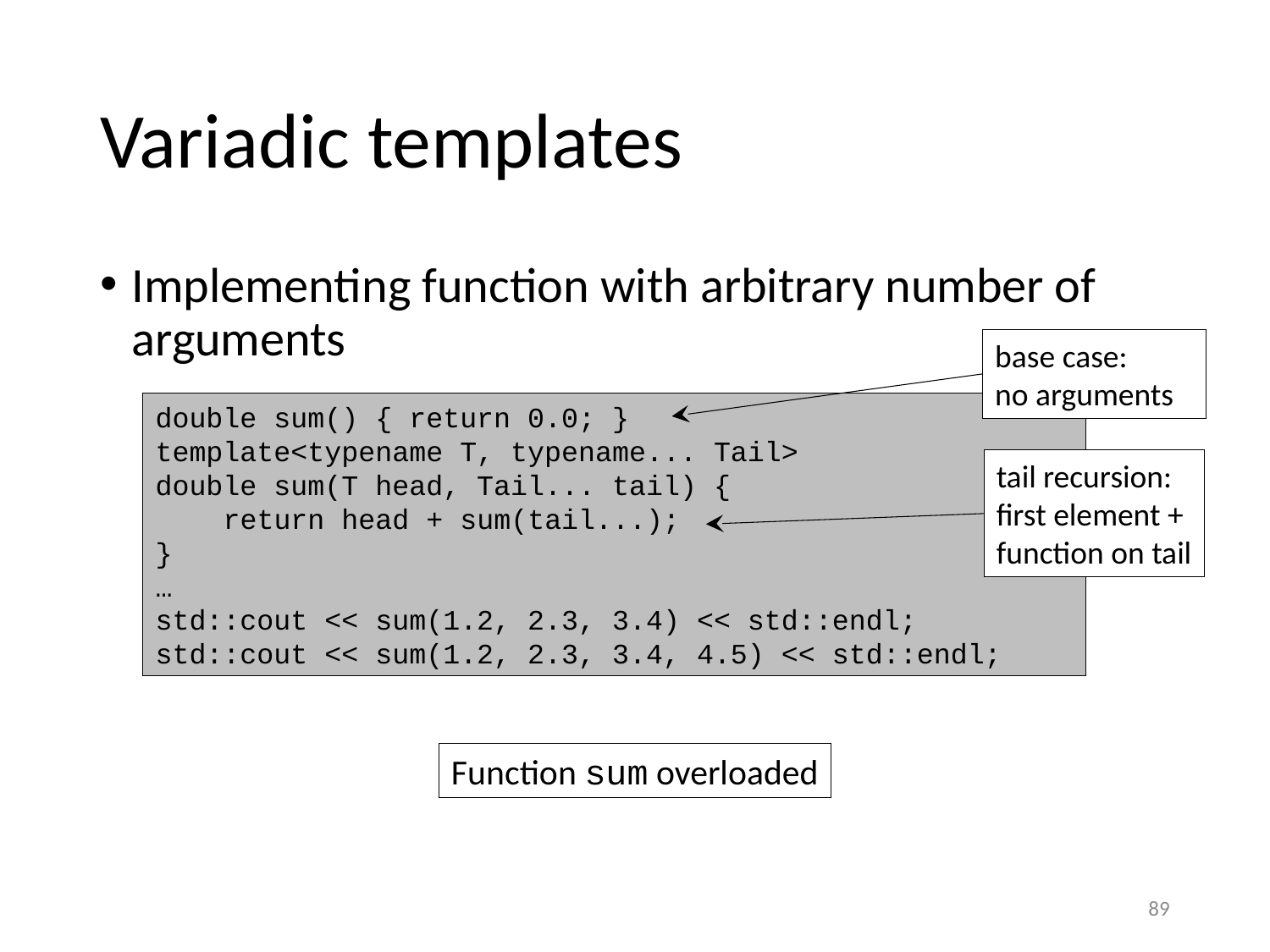

# Variadic templates
Implementing function with arbitrary number of arguments
base case:
no arguments
double sum() { return 0.0; }
template<typename T, typename... Tail>
double sum(T head, Tail... tail) {
    return head + sum(tail...);
}
…
std::cout << sum(1.2, 2.3, 3.4) << std::endl;
std::cout << sum(1.2, 2.3, 3.4, 4.5) << std::endl;
tail recursion:
first element +
function on tail
Function sum overloaded
89